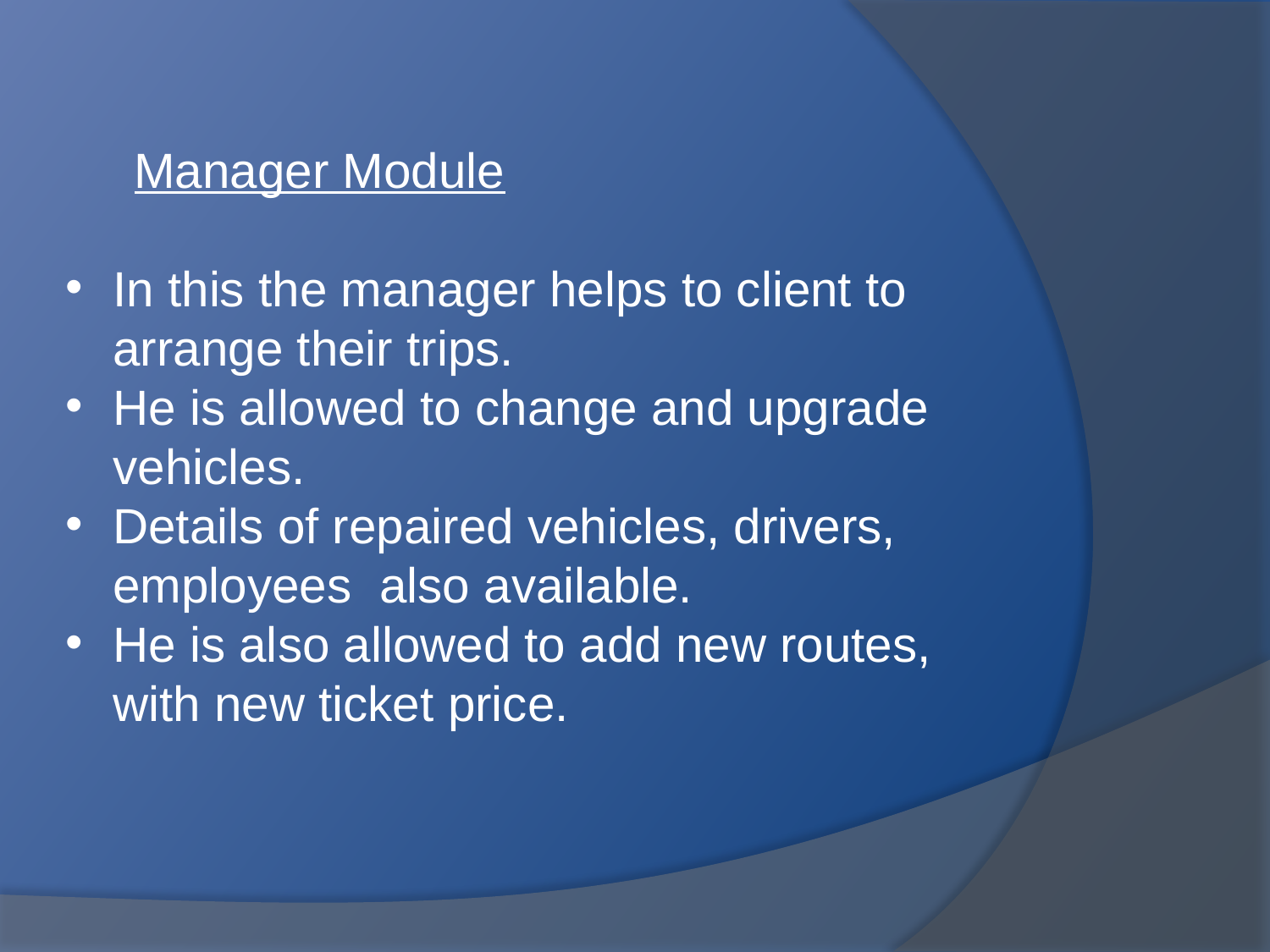

Manager Module

In this the manager helps to client to arrange their trips.
He is allowed to change and upgrade vehicles.
Details of repaired vehicles, drivers, employees  also available.
He is also allowed to add new routes, with new ticket price.